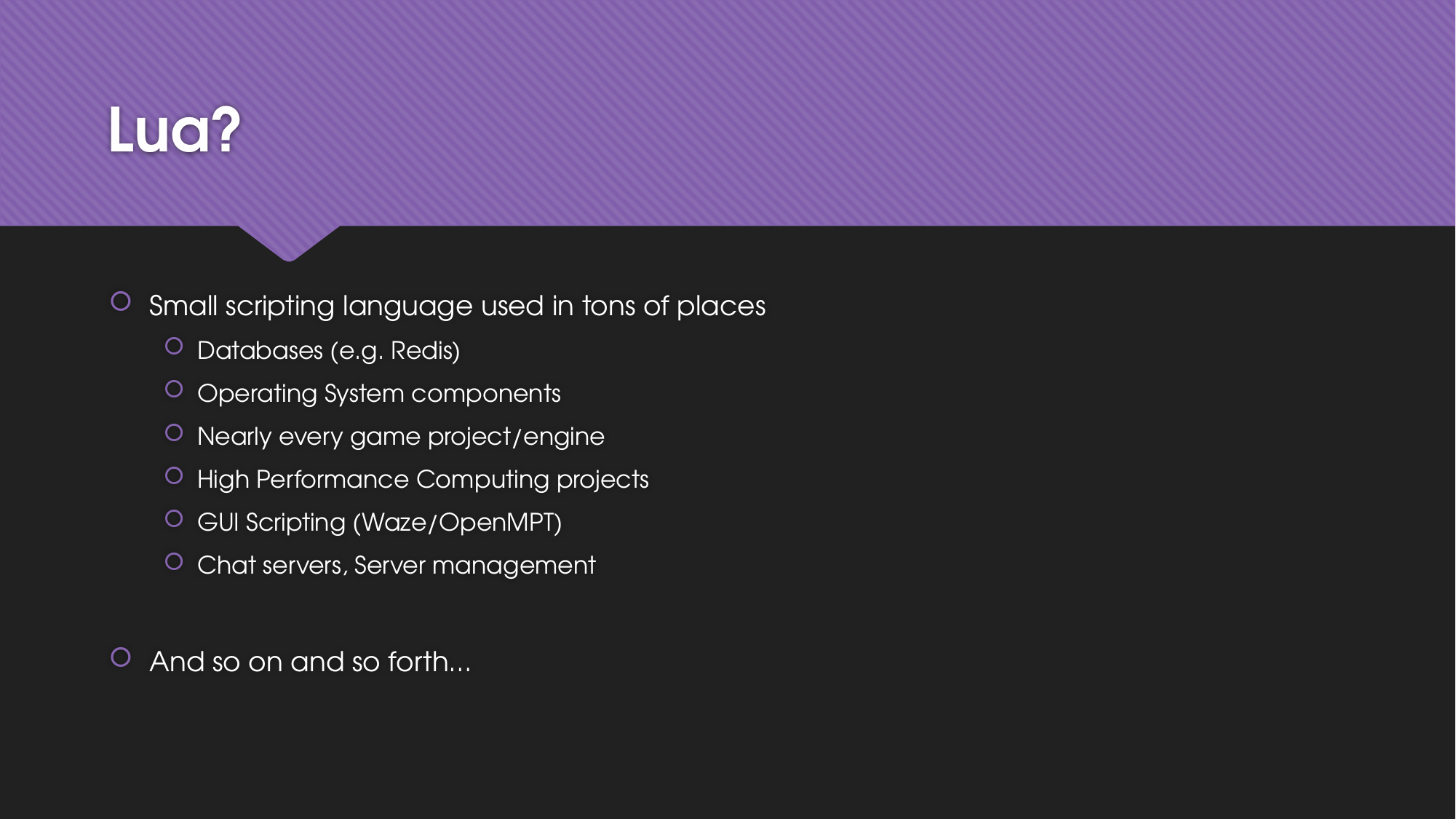

# Lua?
Small scripting language used in tons of places
Databases (e.g. Redis)
Operating System components
Nearly every game project/engine
High Performance Computing projects
GUI Scripting (Waze/OpenMPT)
Chat servers, Server management

And so on and so forth…